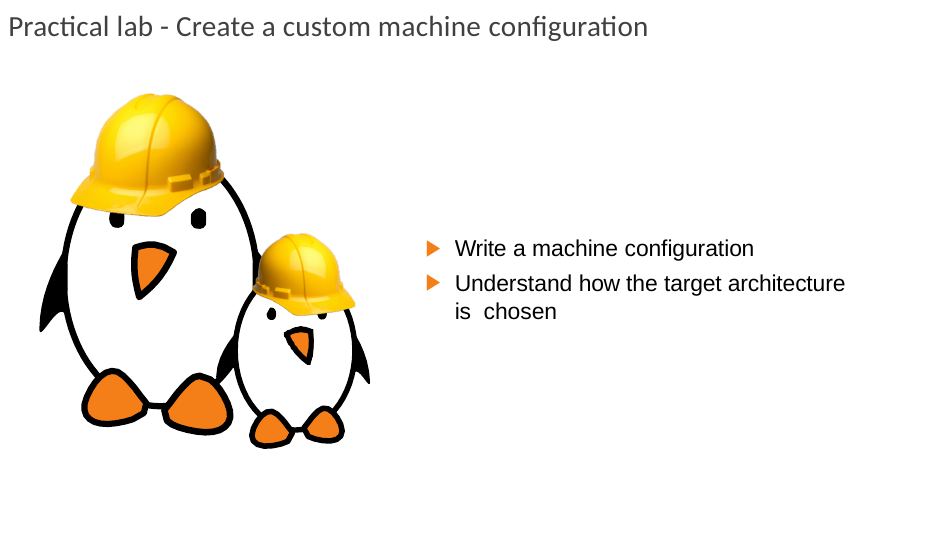

# Practical lab - Create a custom machine configuration

Write a machine configuration
Understand how the target architecture is  chosen
168/300
Remake by Mao Huynh